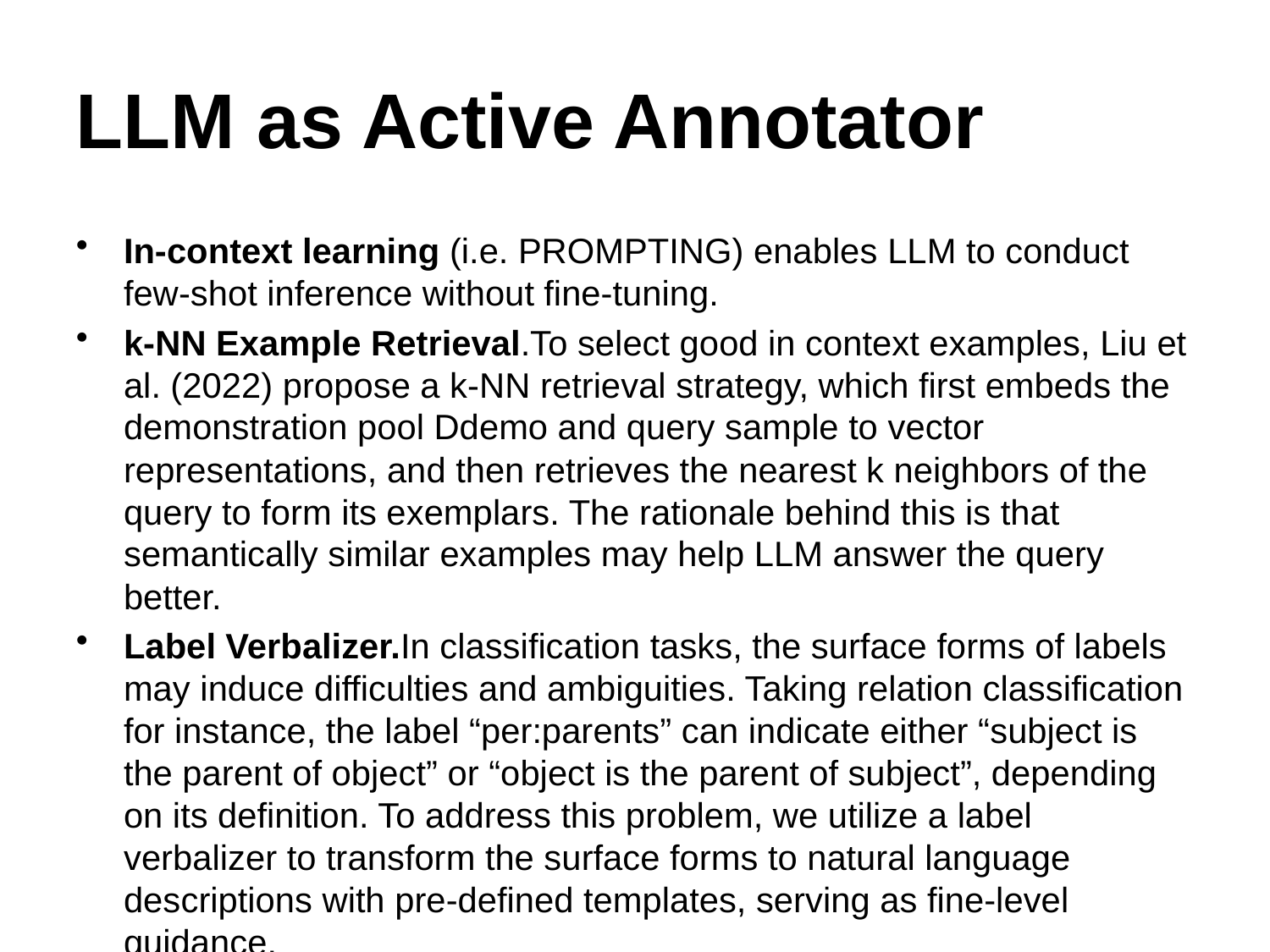

# LLM as Active Annotator
In-context learning (i.e. PROMPTING) enables LLM to conduct few-shot inference without fine-tuning.
k-NN Example Retrieval.To select good in context examples, Liu et al. (2022) propose a k-NN retrieval strategy, which first embeds the demonstration pool Ddemo and query sample to vector representations, and then retrieves the nearest k neighbors of the query to form its exemplars. The rationale behind this is that semantically similar examples may help LLM answer the query better.
Label Verbalizer.In classification tasks, the surface forms of labels may induce difficulties and ambiguities. Taking relation classification for instance, the label “per:parents” can indicate either “subject is the parent of object” or “object is the parent of subject”, depending on its definition. To address this problem, we utilize a label verbalizer to transform the surface forms to natural language descriptions with pre-defined templates, serving as fine-level guidance.